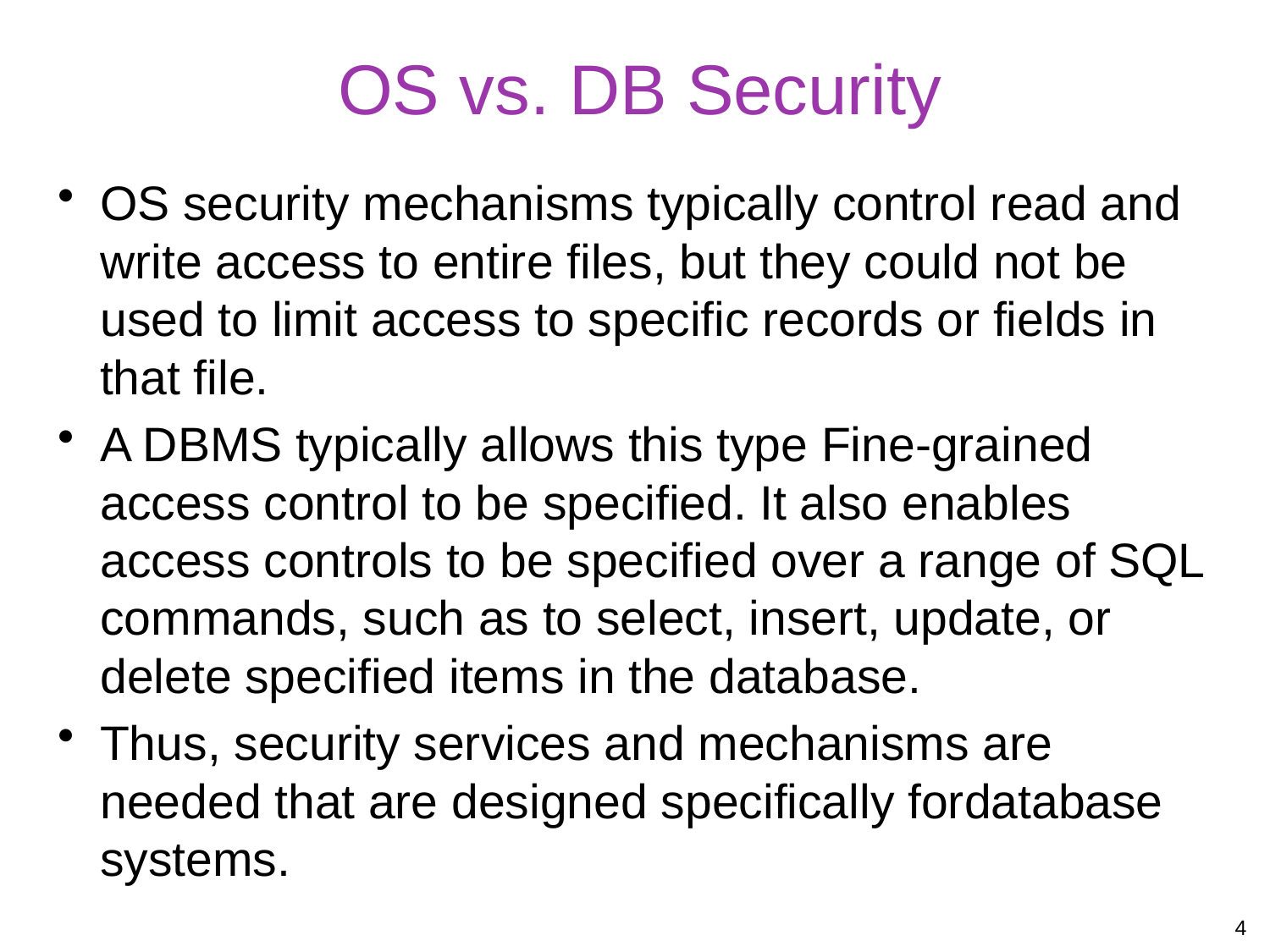

# OS vs. DB Security
OS security mechanisms typically control read and write access to entire files, but they could not be used to limit access to specific records or fields in that file.
A DBMS typically allows this type Fine-grained access control to be specified. It also enables access controls to be specified over a range of SQL commands, such as to select, insert, update, or delete specified items in the database.
Thus, security services and mechanisms are needed that are designed specifically fordatabase systems.

4